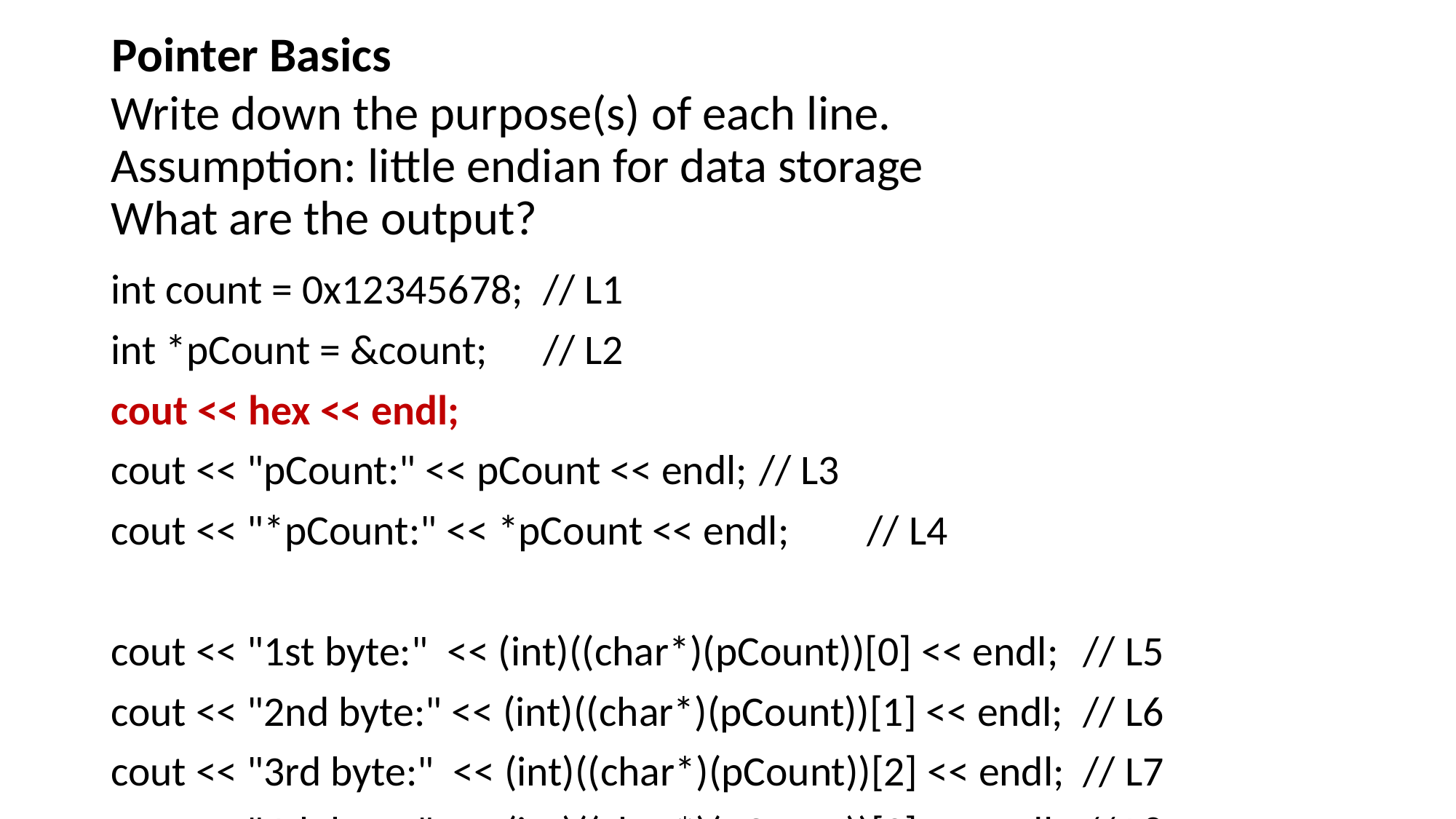

Pointer Basics
Write down the purpose(s) of each line.
Assumption: little endian for data storage
What are the output?
int count = 0x12345678;						// L1
int *pCount = &count;						// L2
cout << hex << endl;
cout << "pCount:" << pCount << endl;				// L3
cout << "*pCount:" << *pCount << endl;			// L4

cout << "1st byte:"  << (int)((char*)(pCount))[0] << endl;	// L5
cout << "2nd byte:" << (int)((char*)(pCount))[1] << endl;	// L6
cout << "3rd byte:"  << (int)((char*)(pCount))[2] << endl;	// L7
cout << "4th byte:"  << (int)((char*)(pCount))[3] << endl;	// L8